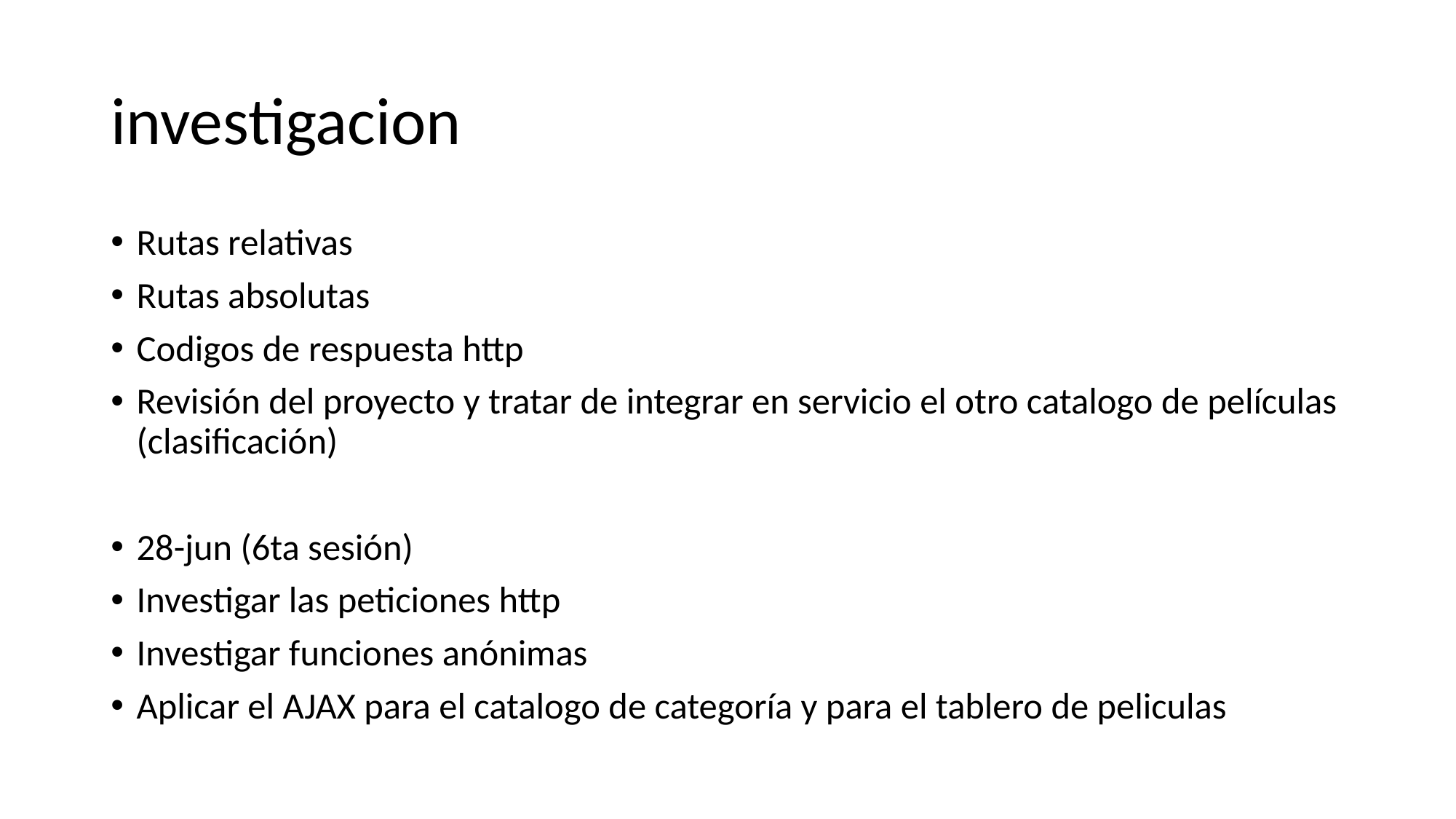

# investigacion
Rutas relativas
Rutas absolutas
Codigos de respuesta http
Revisión del proyecto y tratar de integrar en servicio el otro catalogo de películas (clasificación)

28-jun (6ta sesión)
Investigar las peticiones http
Investigar funciones anónimas
Aplicar el AJAX para el catalogo de categoría y para el tablero de peliculas